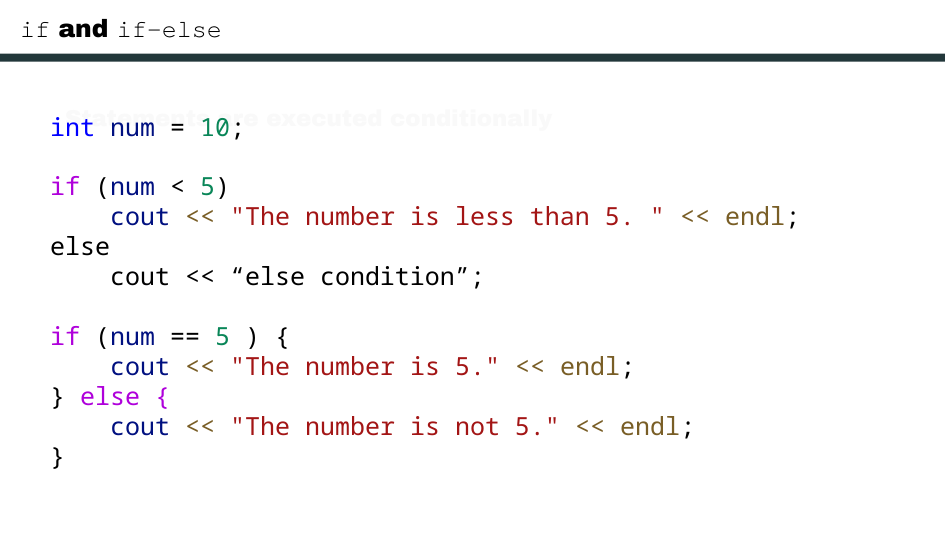

# if and if-else
Statements are executed conditionally

int num = 10;

if (num < 5)
    cout << "The number is less than 5. " << endl;
else
    cout << “else condition”;

if (num == 5 ) {
    cout << "The number is 5." << endl;
} else {
    cout << "The number is not 5." << endl;
}